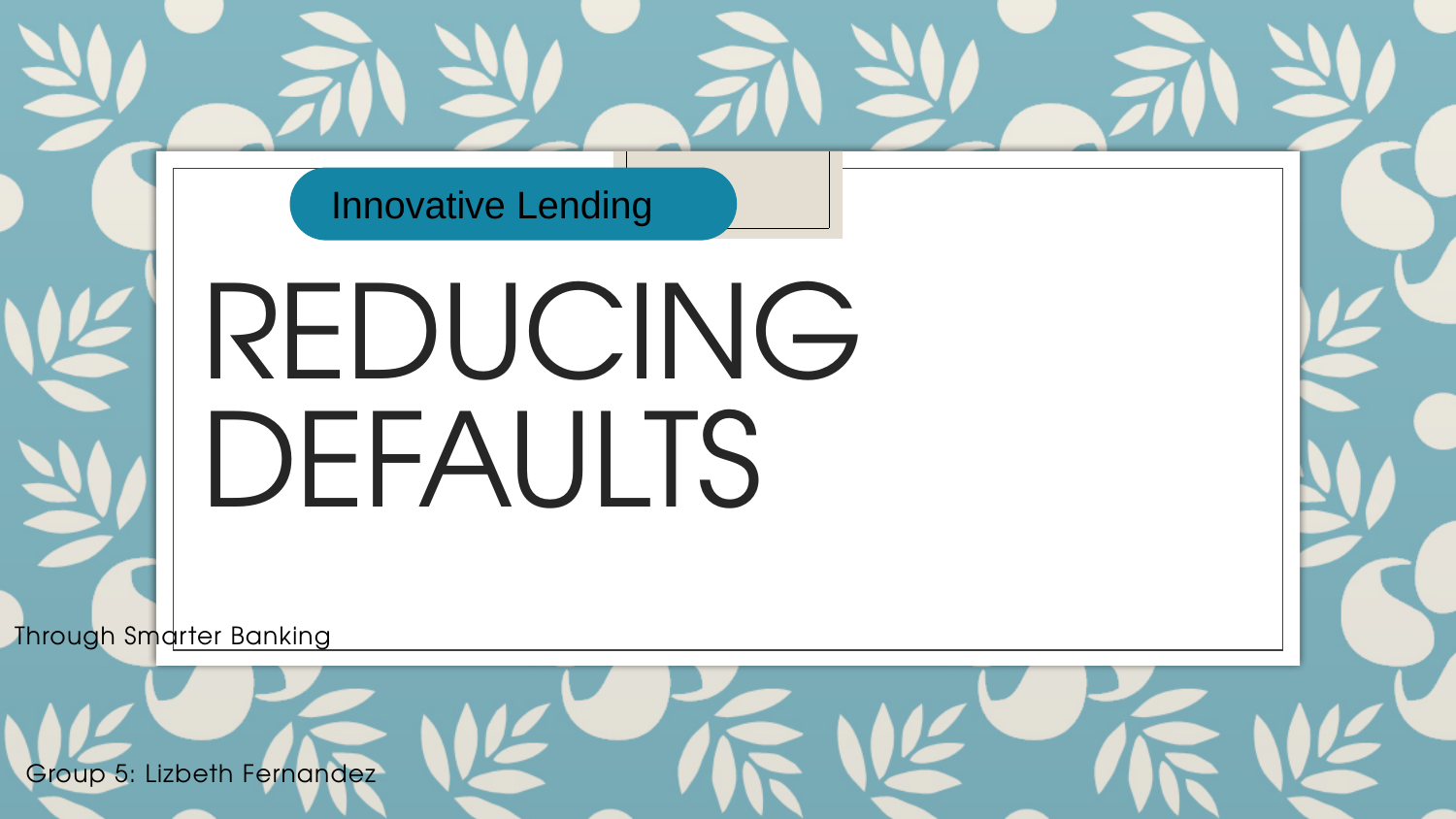

Innovative Lending

# REDUCING DEFAULTS
Through Smarter Banking
Group 5: Lizbeth Fernandez